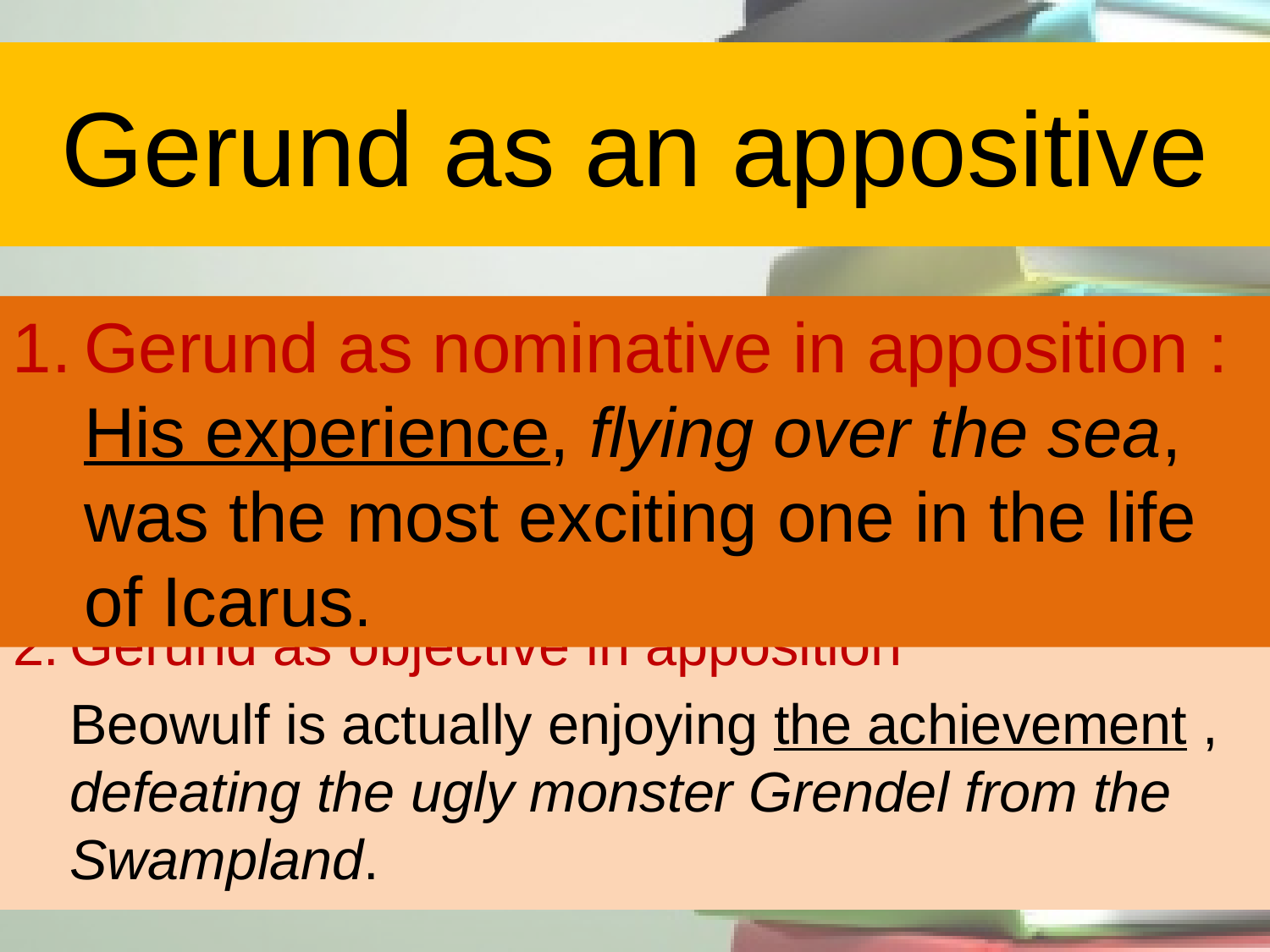

# Gerund as an appositive
Gerund as nominative in apposition :
	His experience, flying over the sea, was the most exciting one in the life of Icarus.
Gerund as objective in apposition
	Beowulf is actually enjoying the achievement , defeating the ugly monster Grendel from the Swampland.